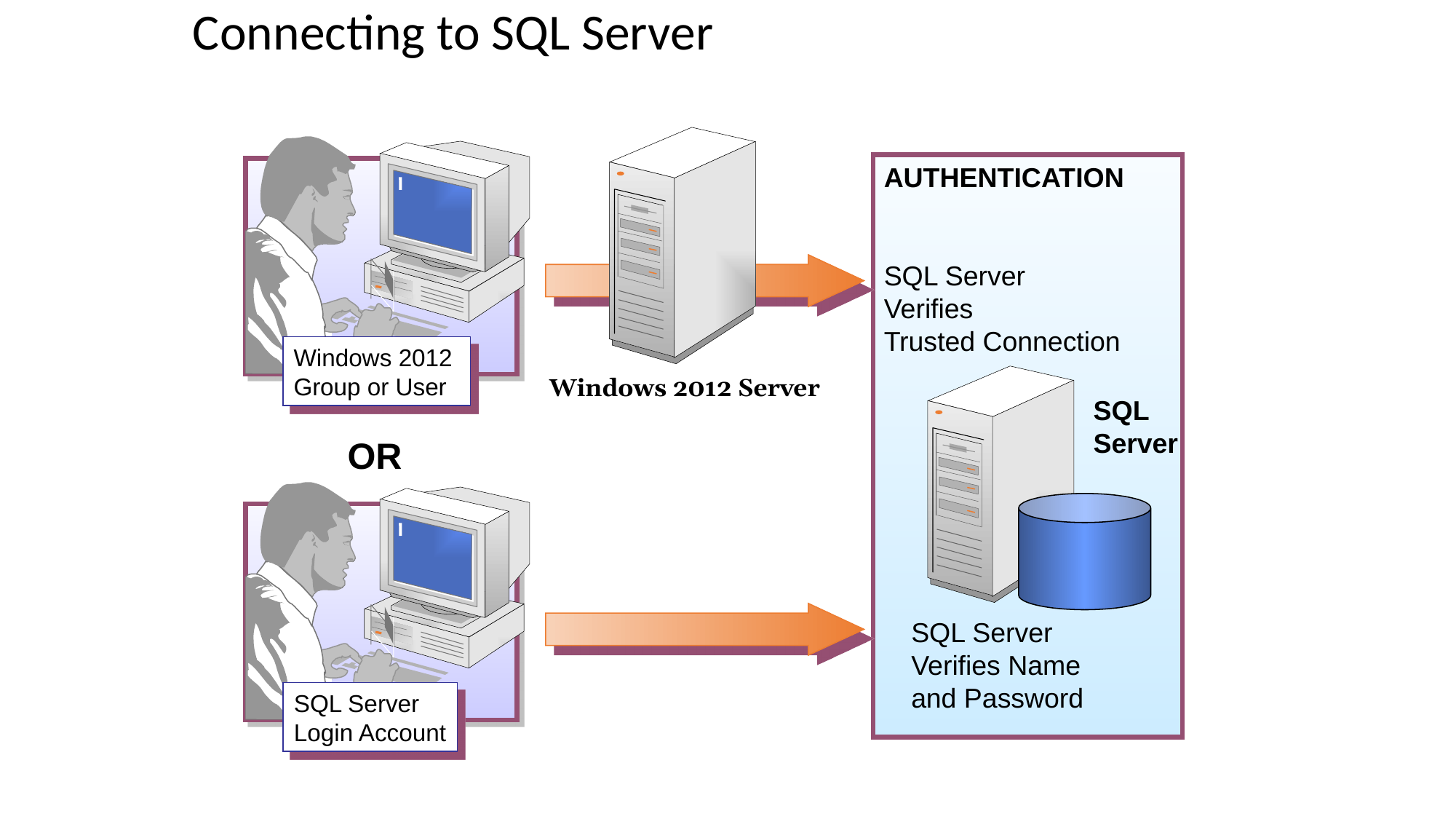

Connecting to SQL Server

AUTHENTICATION

SQL Server
Verifies
Trusted Connection

Windows 2012
Group or User

Windows 2012 Server
SQL
Server
OR

SQL Server
Verifies Name
and Password
SQL Server
Login Account